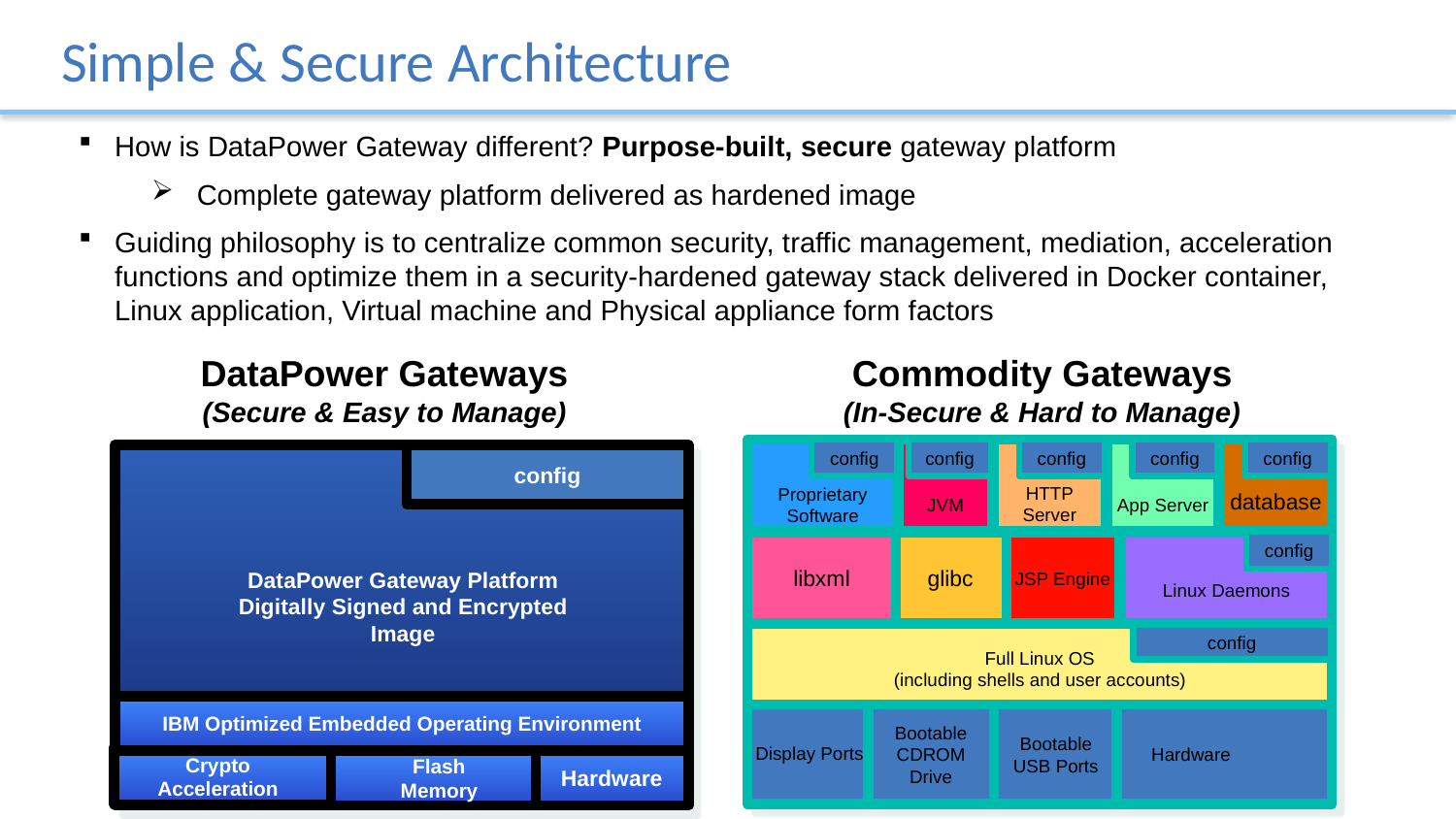

# Simple & Secure Architecture
How is DataPower Gateway different? Purpose-built, secure gateway platform
Complete gateway platform delivered as hardened image
Guiding philosophy is to centralize common security, traffic management, mediation, acceleration functions and optimize them in a security-hardened gateway stack delivered in Docker container, Linux application, Virtual machine and Physical appliance form factors

DataPower Gateways
(Secure & Easy to Manage)
Commodity Gateways
(In-Secure & Hard to Manage)

Proprietary Software

config

JVM

config

HTTP Server

config

App Server

config

database

config

libxml

glibc

JSP Engine

Linux Daemons

config

Full Linux OS
(including shells and user accounts)

config

Display Ports

Bootable CDROM Drive

Bootable USB Ports

Hardware

config
DataPower Gateway Platform
Digitally Signed and Encrypted
Image

IBM Optimized Embedded Operating Environment

Crypto Acceleration

Flash
Memory

Hardware